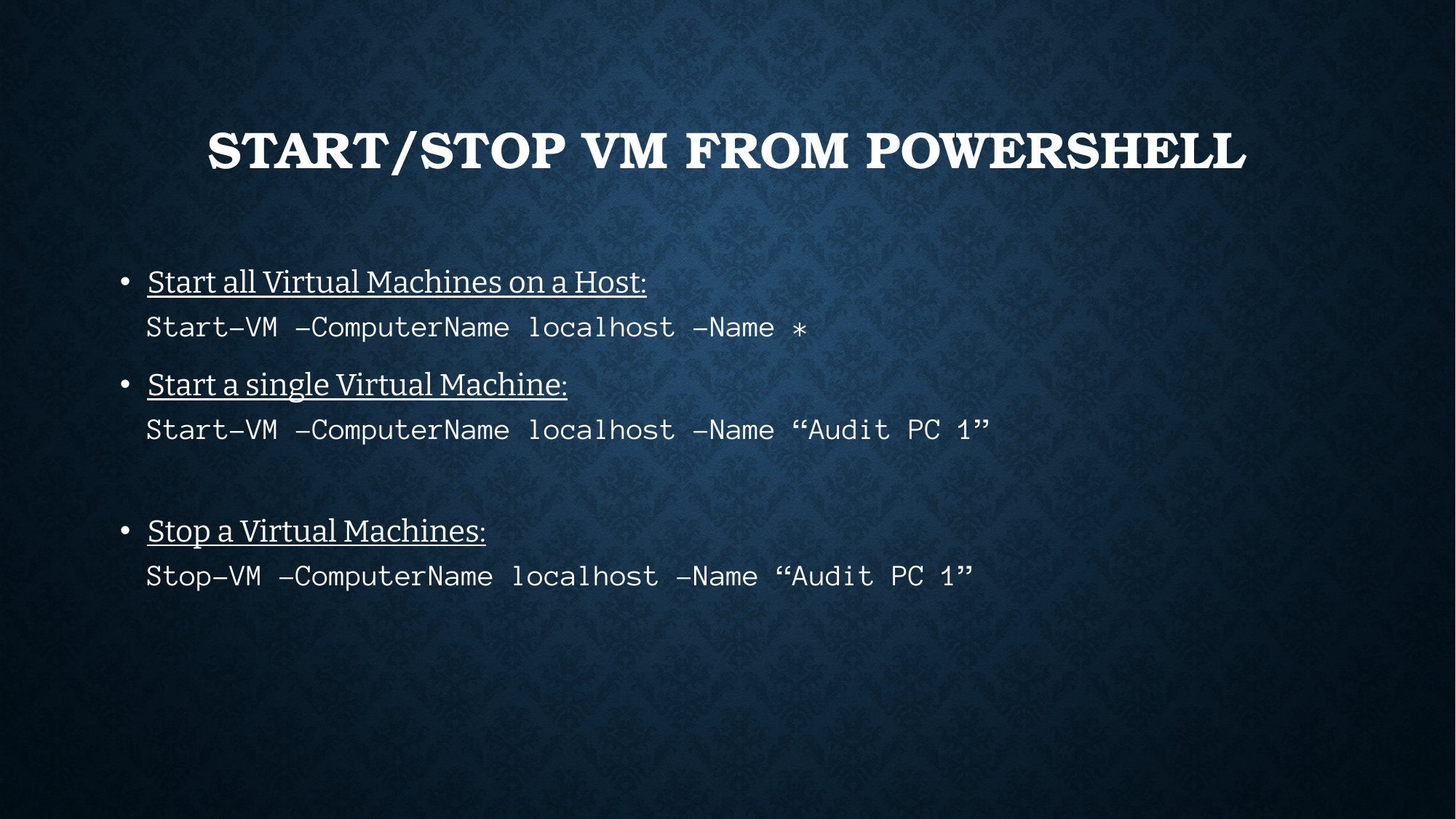

# Start/Stop VM from Powershell
Start all Virtual Machines on a Host:
Start-VM -ComputerName localhost -Name *
Start a single Virtual Machine:
Start-VM –ComputerName localhost –Name “Audit PC 1”
Stop a Virtual Machines:
Stop-VM –ComputerName localhost –Name “Audit PC 1”